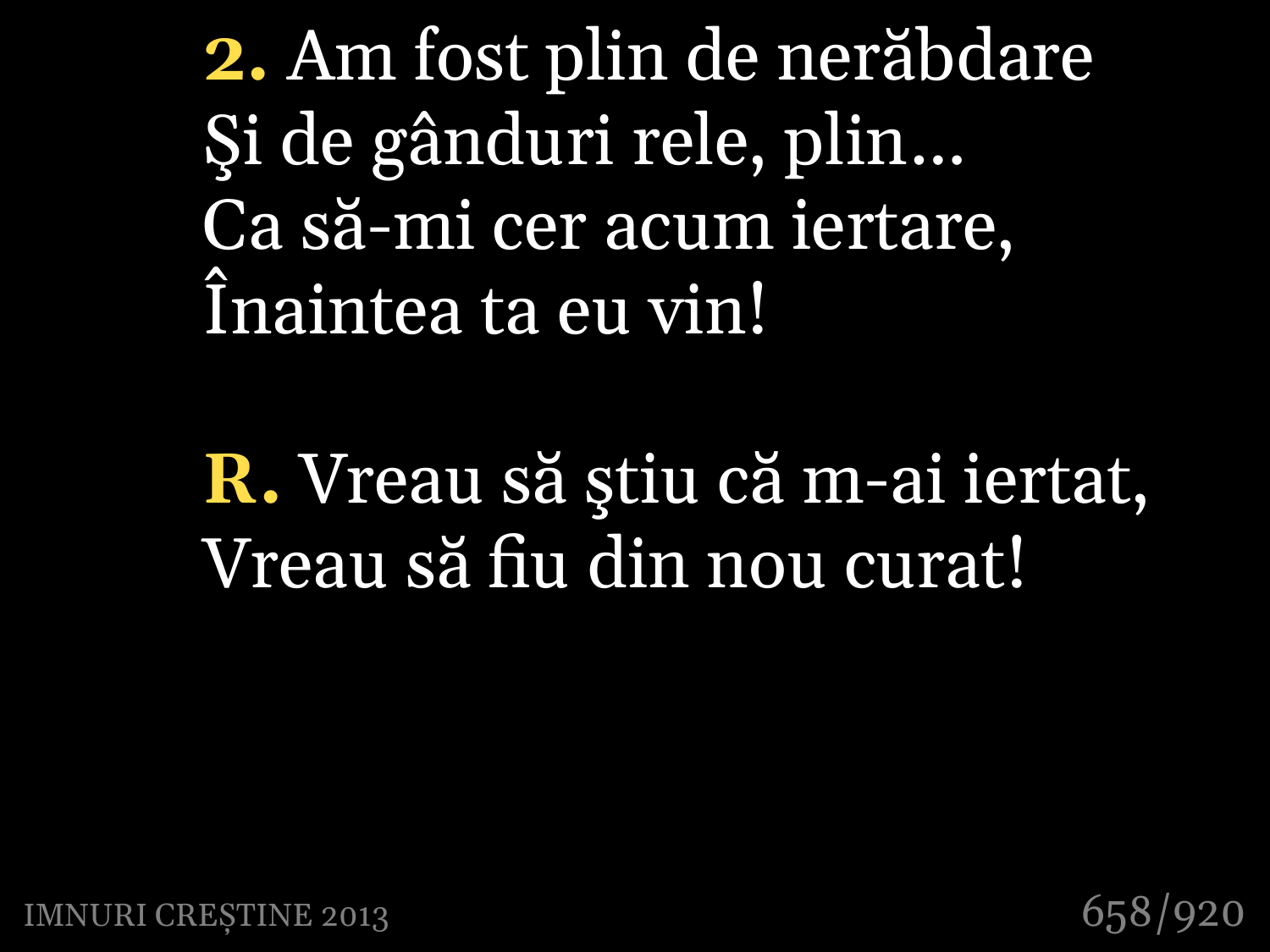

2. Am fost plin de nerăbdare
Şi de gânduri rele, plin…
Ca să-mi cer acum iertare,
Înaintea ta eu vin!

R. Vreau să ştiu că m-ai iertat,
Vreau să fiu din nou curat!
658/920
IMNURI CREȘTINE 2013